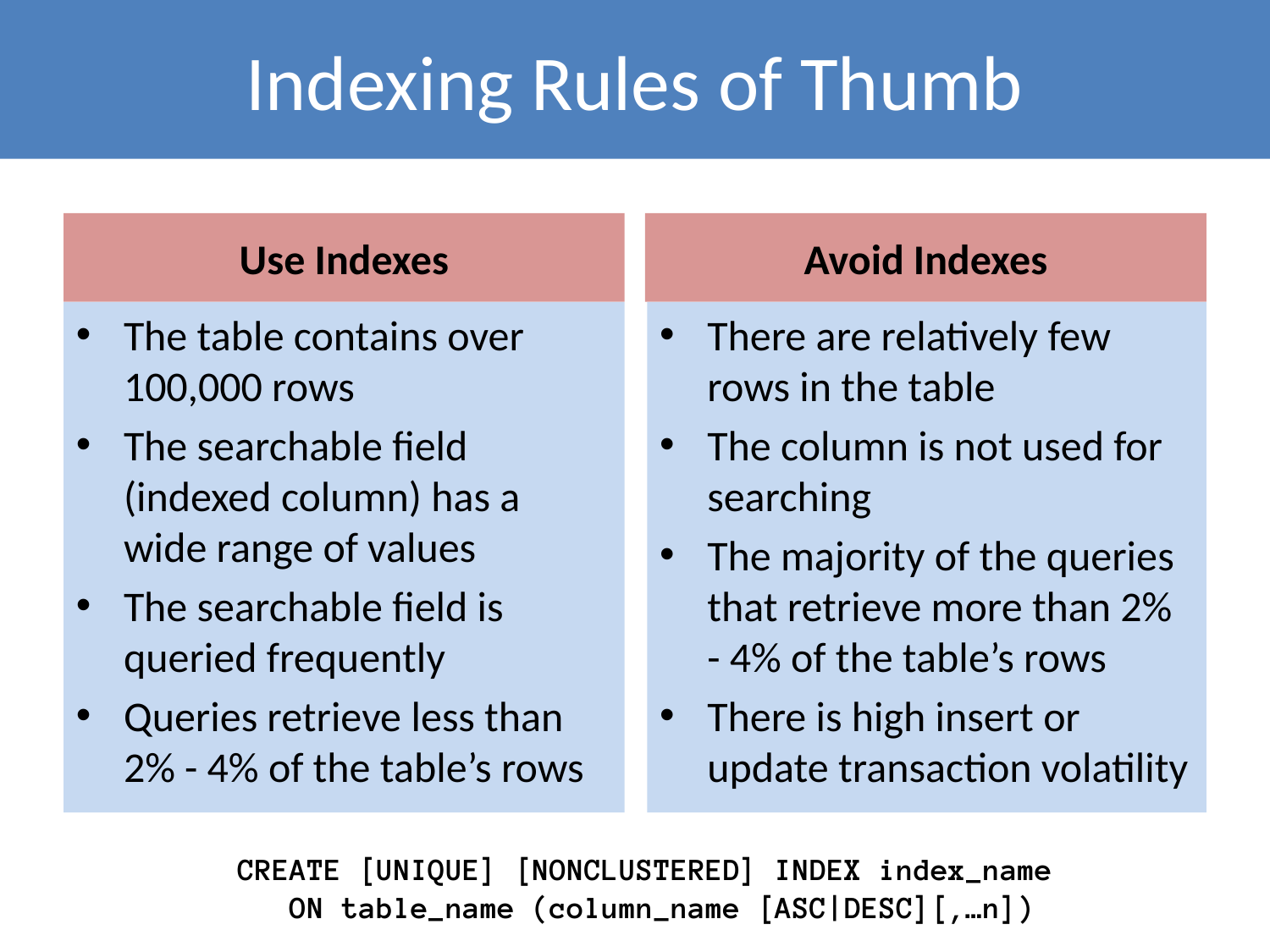

# Indexing Rules of Thumb
Use Indexes
Avoid Indexes
The table contains over 100,000 rows
The searchable field (indexed column) has a wide range of values
The searchable field is queried frequently
Queries retrieve less than 2% - 4% of the table’s rows

There are relatively few rows in the table
The column is not used for searching
The majority of the queries that retrieve more than 2% - 4% of the table’s rows
There is high insert or update transaction volatility

CREATE [UNIQUE] [NONCLUSTERED] INDEX index_name
   ON table_name (column_name [ASC|DESC][,…n])